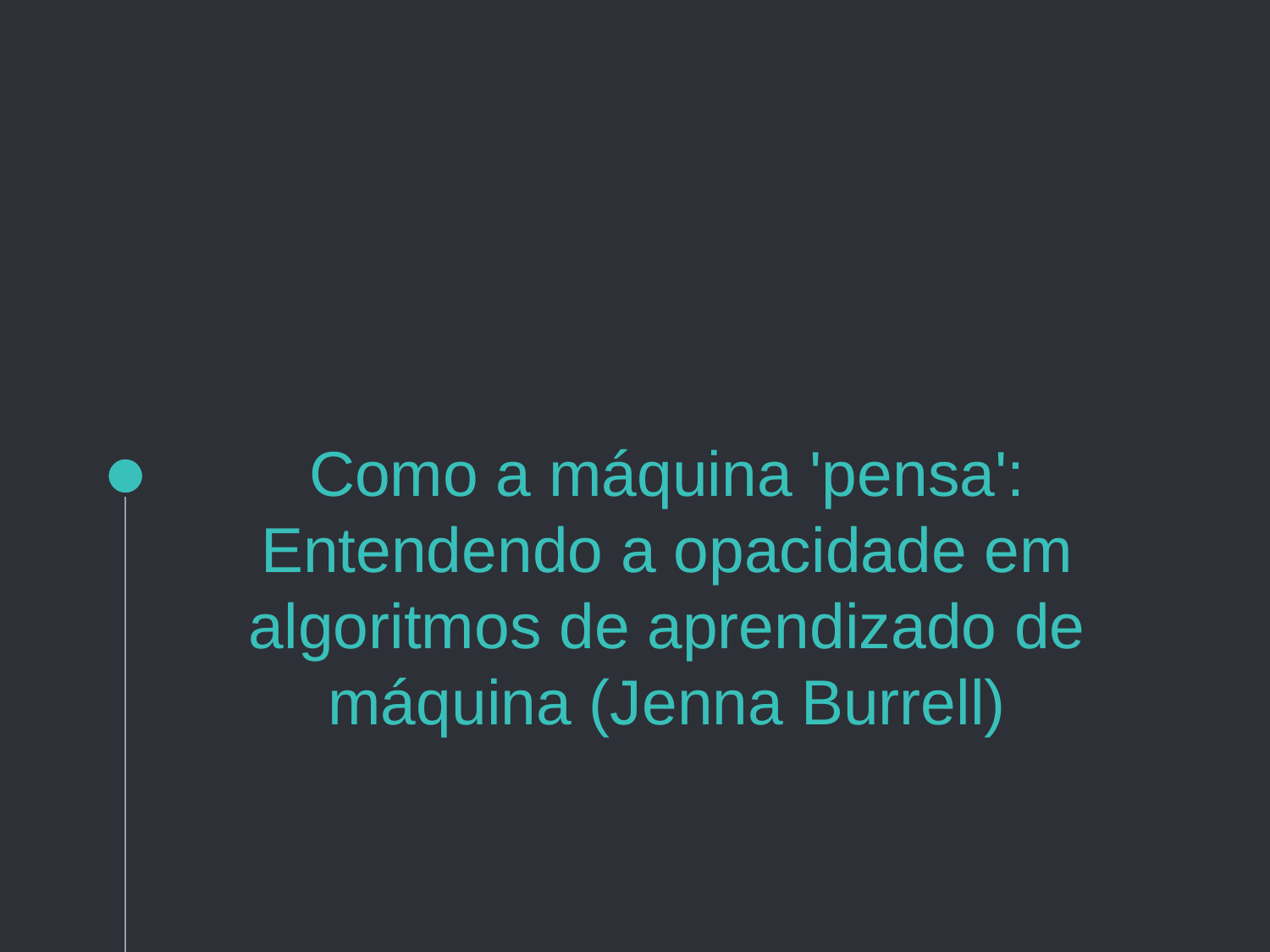

# Como a máquina 'pensa': Entendendo a opacidade em algoritmos de aprendizado de máquina (Jenna Burrell)